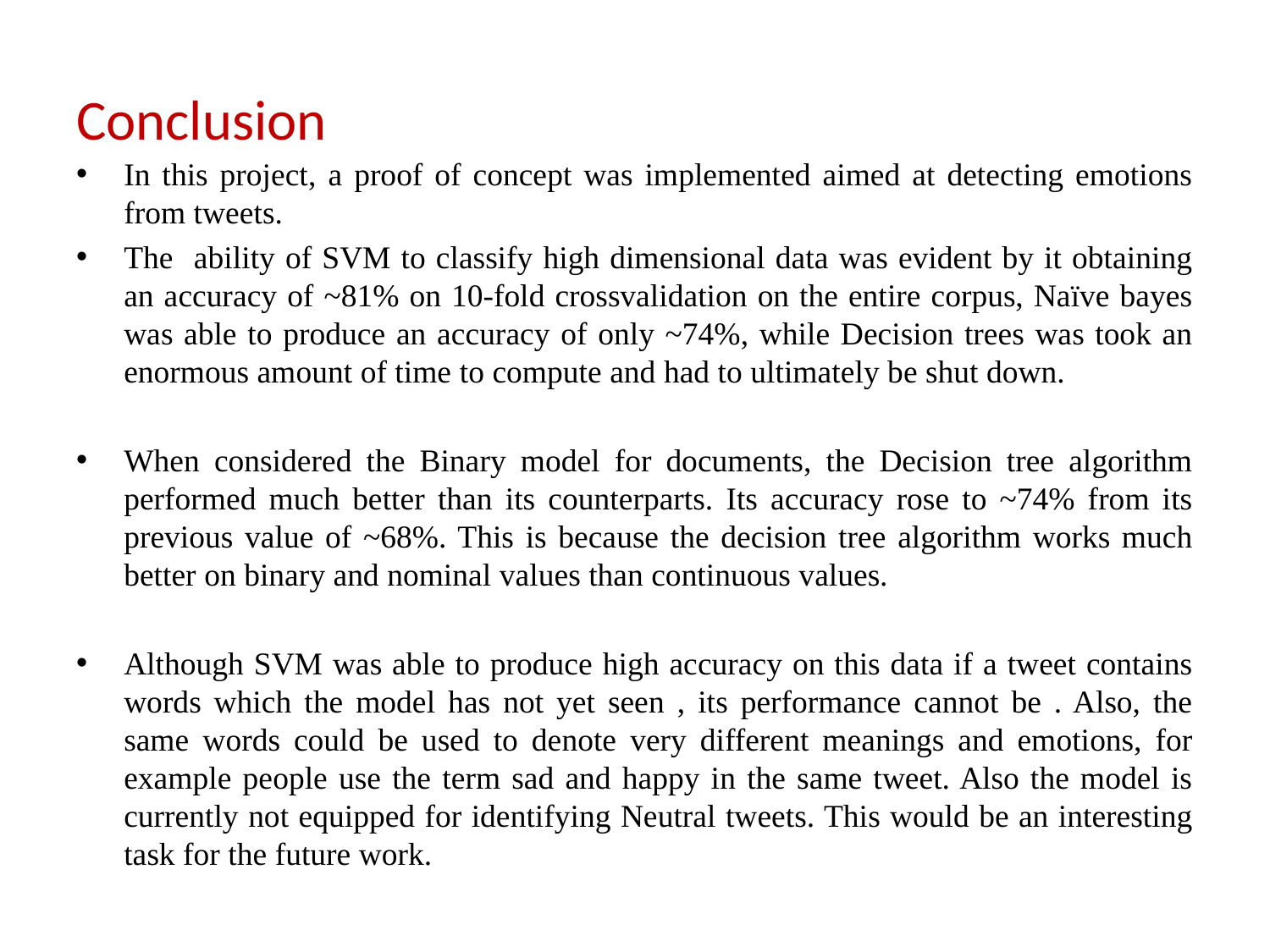

# Conclusion
In this project, a proof of concept was implemented aimed at detecting emotions from tweets.
The  ability of SVM to classify high dimensional data was evident by it obtaining an accuracy of ~81% on 10-fold crossvalidation on the entire corpus, Naïve bayes was able to produce an accuracy of only ~74%, while Decision trees was took an enormous amount of time to compute and had to ultimately be shut down.

When considered the Binary model for documents, the Decision tree algorithm performed much better than its counterparts. Its accuracy rose to ~74% from its previous value of ~68%. This is because the decision tree algorithm works much better on binary and nominal values than continuous values.

Although SVM was able to produce high accuracy on this data if a tweet contains words which the model has not yet seen , its performance cannot be . Also, the same words could be used to denote very different meanings and emotions, for example people use the term sad and happy in the same tweet. Also the model is currently not equipped for identifying Neutral tweets. This would be an interesting task for the future work.